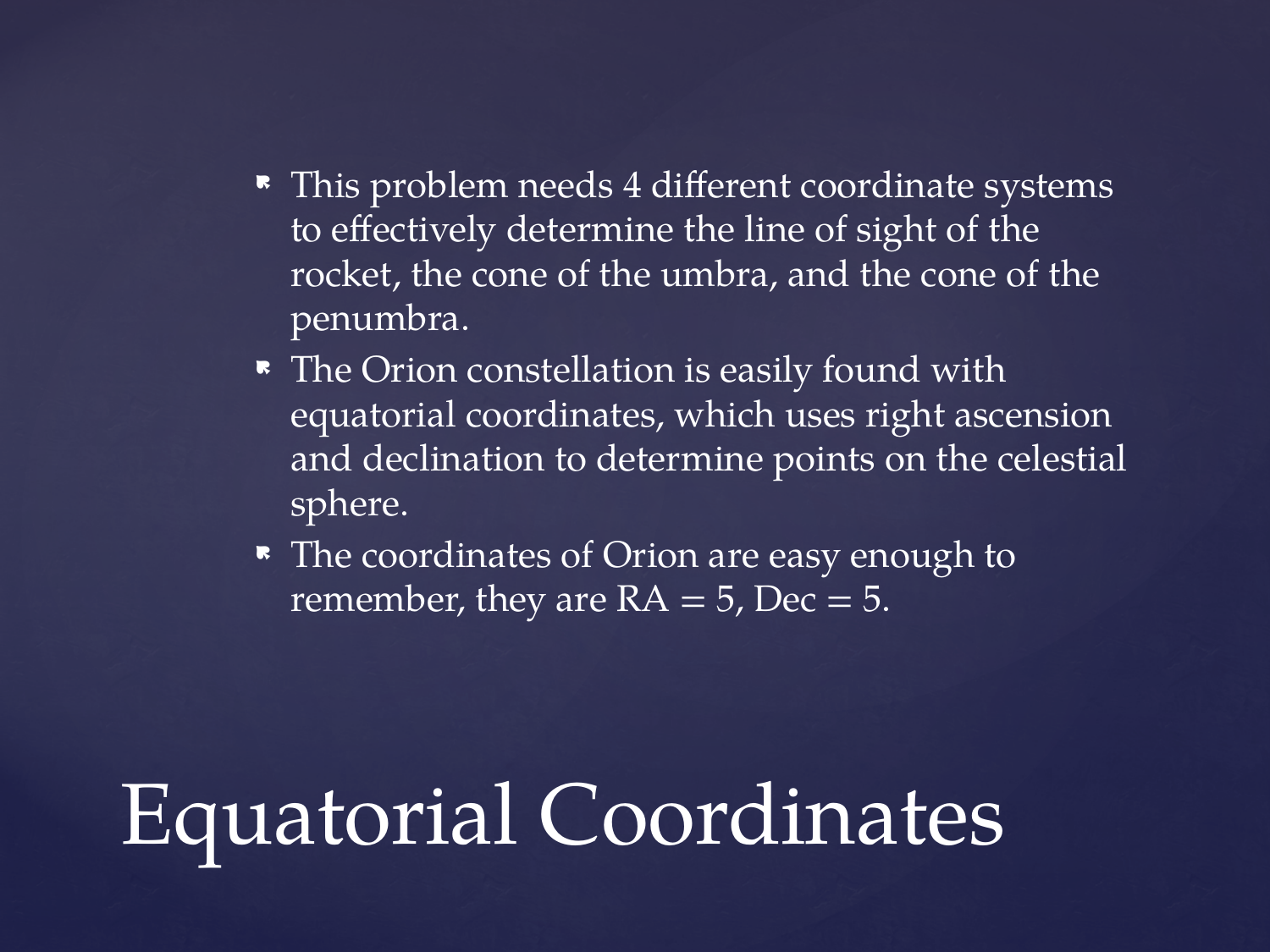

This problem needs 4 different coordinate systems to effectively determine the line of sight of the rocket, the cone of the umbra, and the cone of the penumbra.
The Orion constellation is easily found with equatorial coordinates, which uses right ascension and declination to determine points on the celestial sphere.
The coordinates of Orion are easy enough to remember, they are RA = 5, Dec = 5.
# Equatorial Coordinates